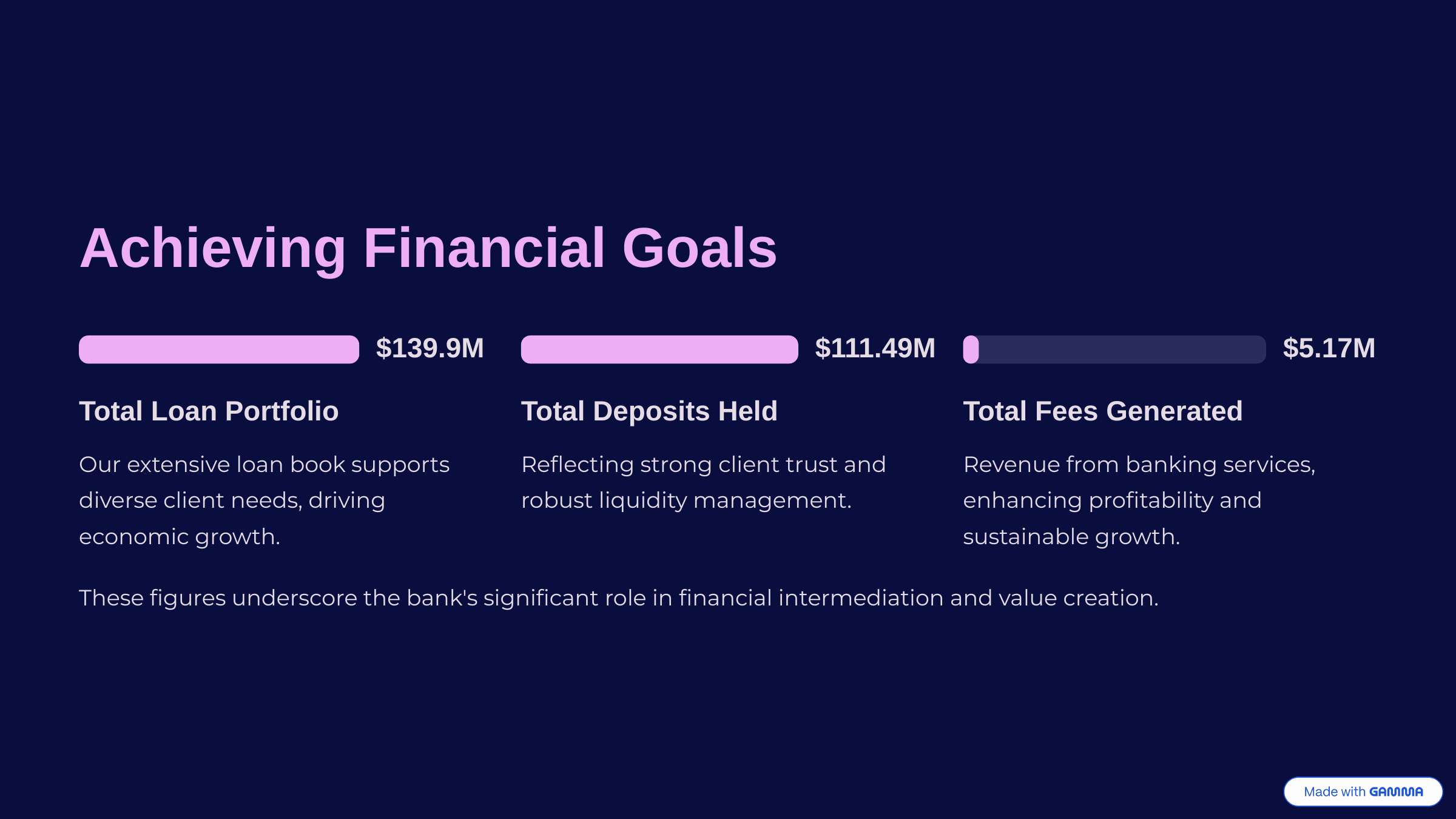

Achieving Financial Goals

$139.9M

$111.49M

$5.17M
Total Loan Portfolio
Total Deposits Held
Total Fees Generated
Our extensive loan book supports diverse client needs, driving economic growth.
Reflecting strong client trust and robust liquidity management.
Revenue from banking services, enhancing profitability and sustainable growth.
These figures underscore the bank's significant role in financial intermediation and value creation.